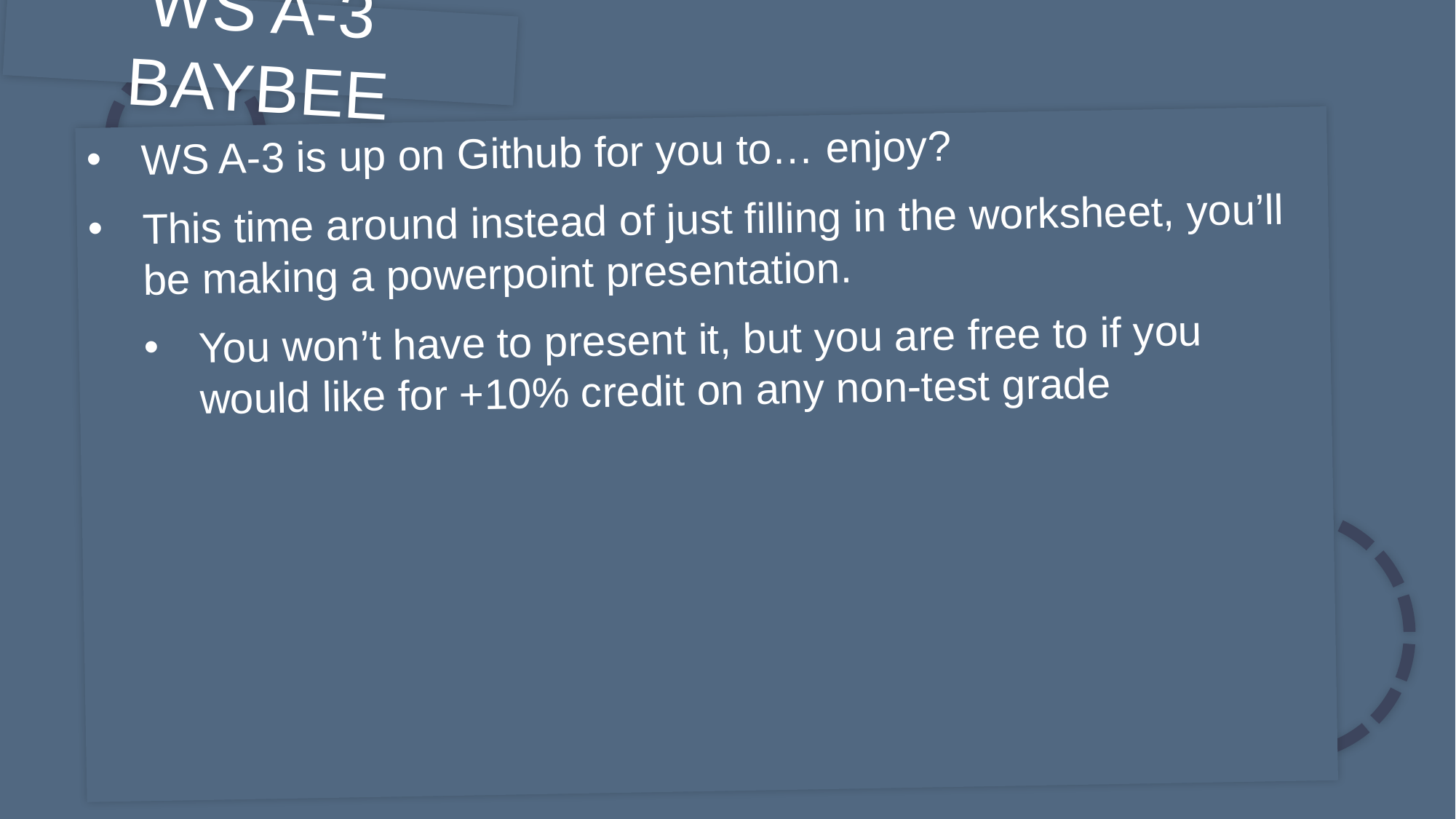

WS A-3 BAYBEE

WS A-3 is up on Github for you to… enjoy?
This time around instead of just filling in the worksheet, you’ll be making a powerpoint presentation.
You won’t have to present it, but you are free to if you would like for +10% credit on any non-test grade